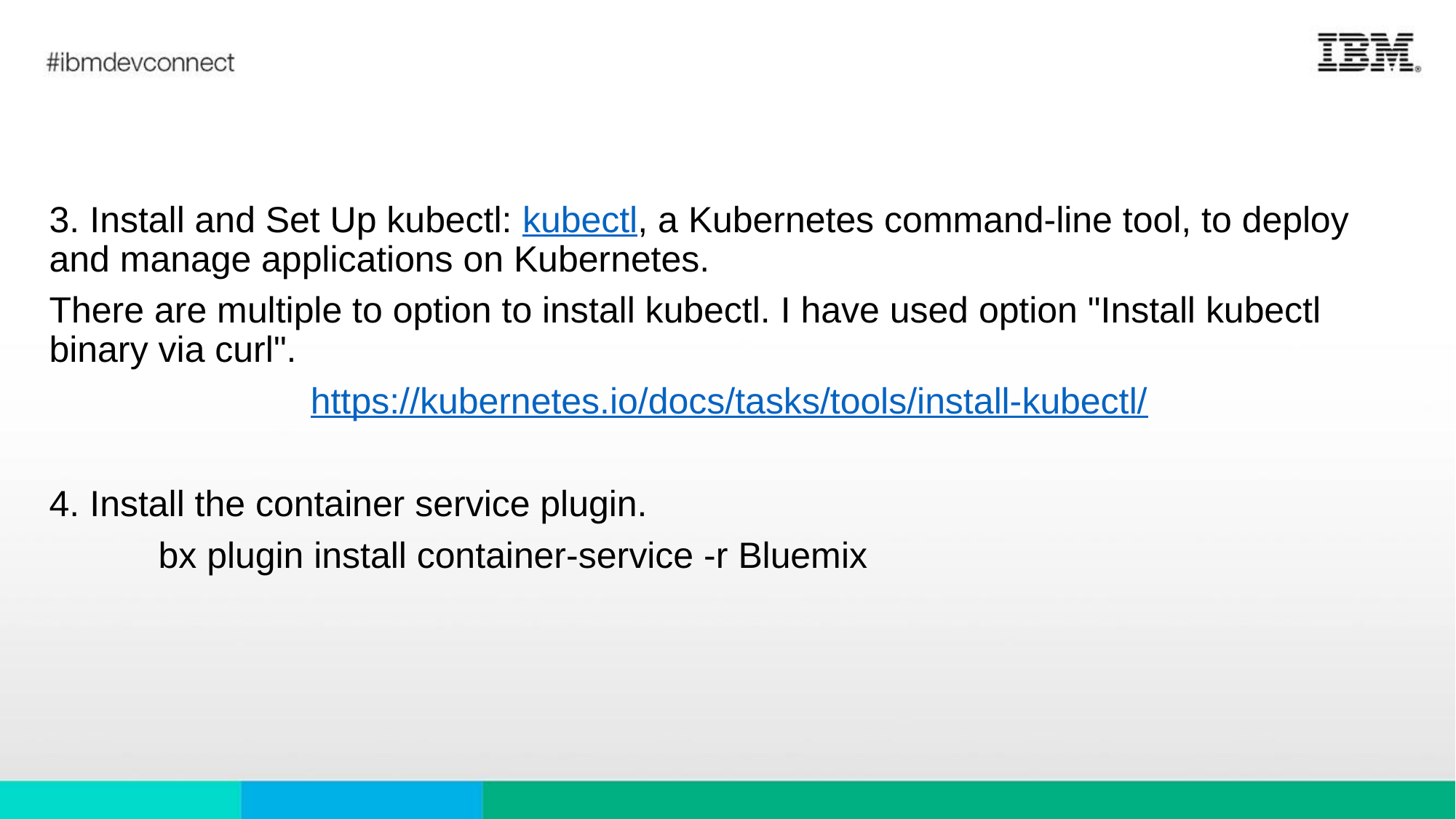

3. Install and Set Up kubectl: kubectl, a Kubernetes command-line tool, to deploy and manage applications on Kubernetes.
There are multiple to option to install kubectl. I have used option "Install kubectl binary via curl".
https://kubernetes.io/docs/tasks/tools/install-kubectl/

4. Install the container service plugin.
	bx plugin install container-service -r Bluemix